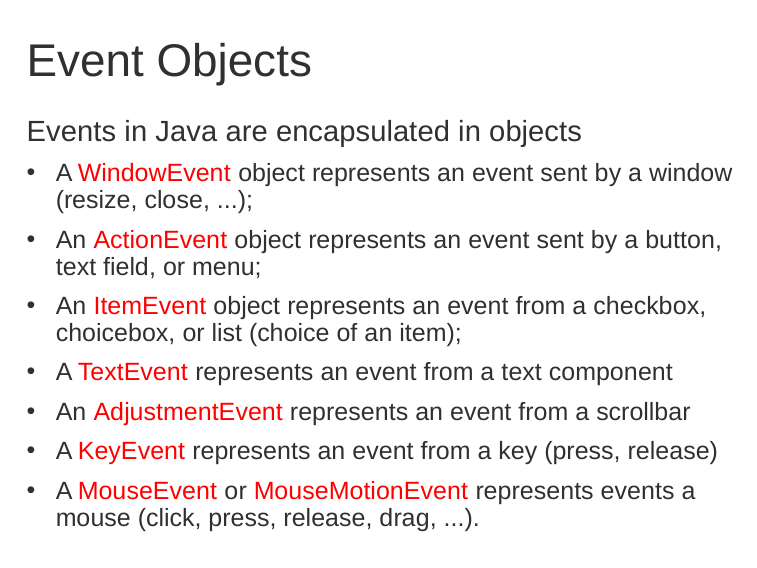

# Event Objects
Events in Java are encapsulated in objects
A WindowEvent object represents an event sent by a window (resize, close, ...);
An ActionEvent object represents an event sent by a button, text field, or menu;
An ItemEvent object represents an event from a checkbox, choicebox, or list (choice of an item);
A TextEvent represents an event from a text component
An AdjustmentEvent represents an event from a scrollbar
A KeyEvent represents an event from a key (press, release)
A MouseEvent or MouseMotionEvent represents events a mouse (click, press, release, drag, ...).